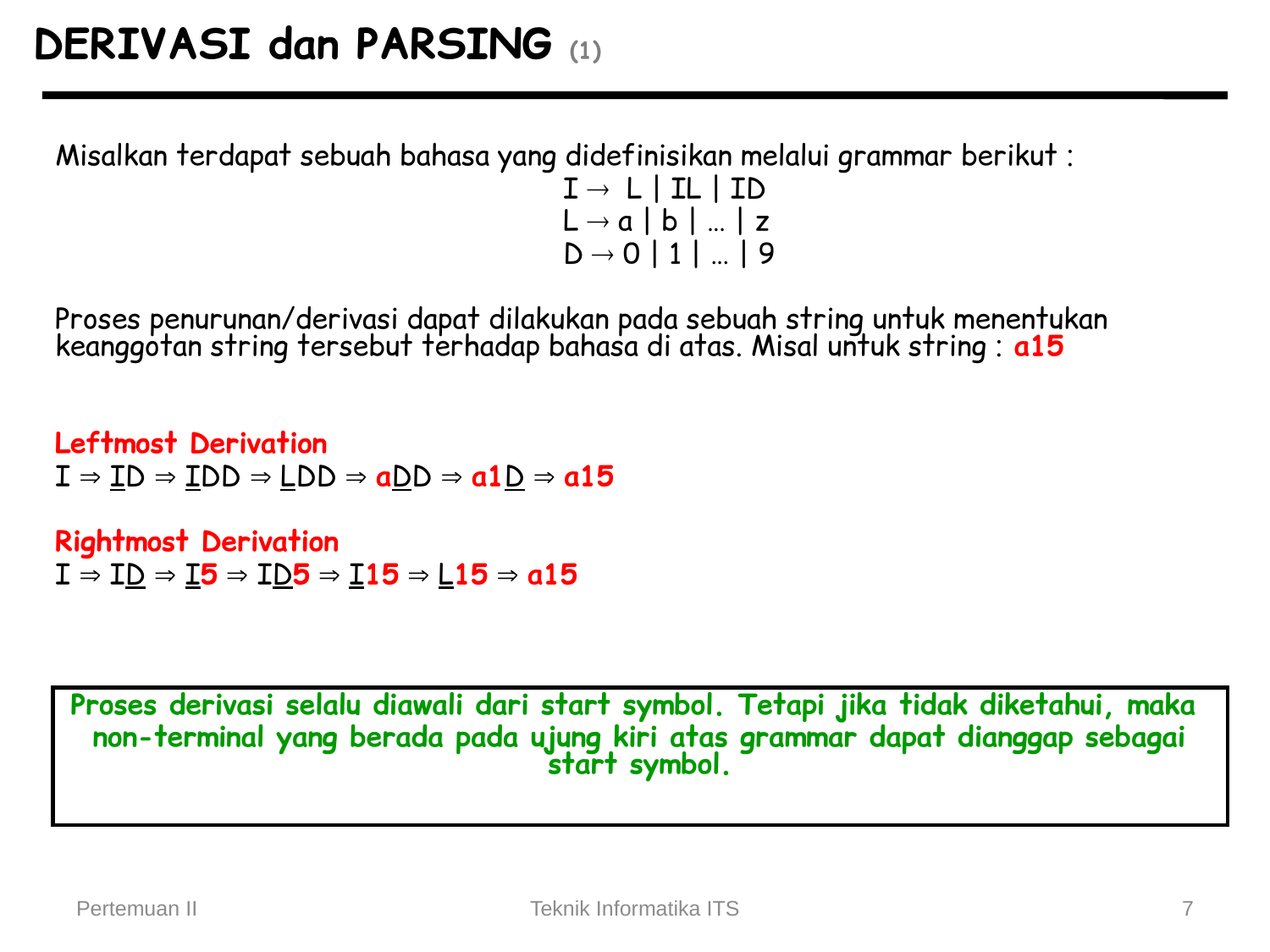

# DERIVASI dan PARSING (1)

Misalkan terdapat sebuah bahasa yang didefinisikan melalui grammar berikut :
				I →  L | IL | ID
				L → a | b | … | z
				D → 0 | 1 | … | 9

Proses penurunan/derivasi dapat dilakukan pada sebuah string untuk menentukan keanggotan string tersebut terhadap bahasa di atas. Misal untuk string : a15

Leftmost Derivation
I ⇒ ID ⇒ IDD ⇒ LDD ⇒ aDD ⇒ a1D ⇒ a15

Rightmost Derivation
I ⇒ ID ⇒ I5 ⇒ ID5 ⇒ I15 ⇒ L15 ⇒ a15

Proses derivasi selalu diawali dari start symbol. Tetapi jika tidak diketahui, maka
non-terminal yang berada pada ujung kiri atas grammar dapat dianggap sebagai start symbol.

Pertemuan II
Teknik Informatika ITS
7